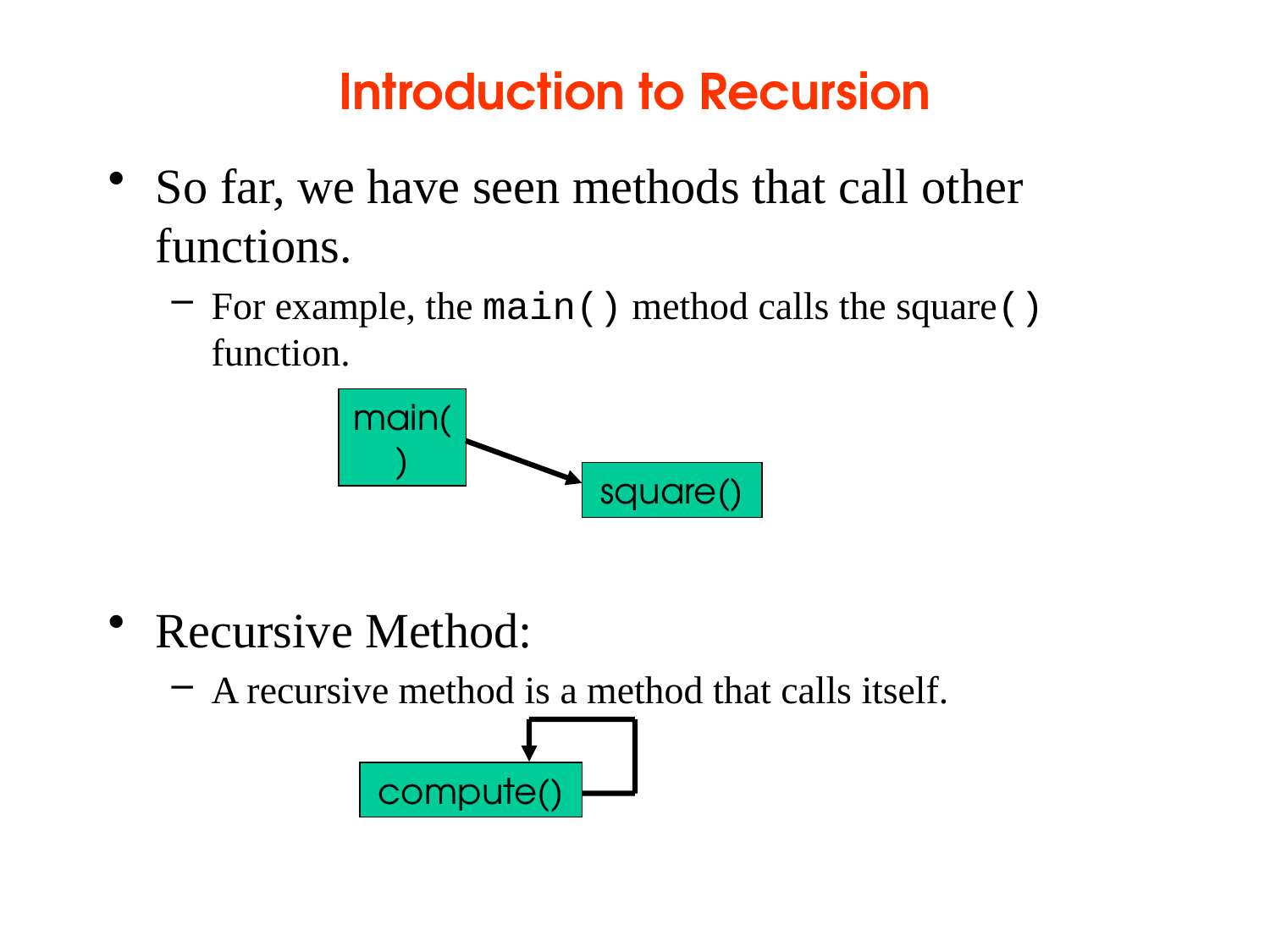

# Introduction to Recursion
So far, we have seen methods that call other functions.
For example, the main() method calls the square() function.

Recursive Method:
A recursive method is a method that calls itself.
main()

square()

compute()